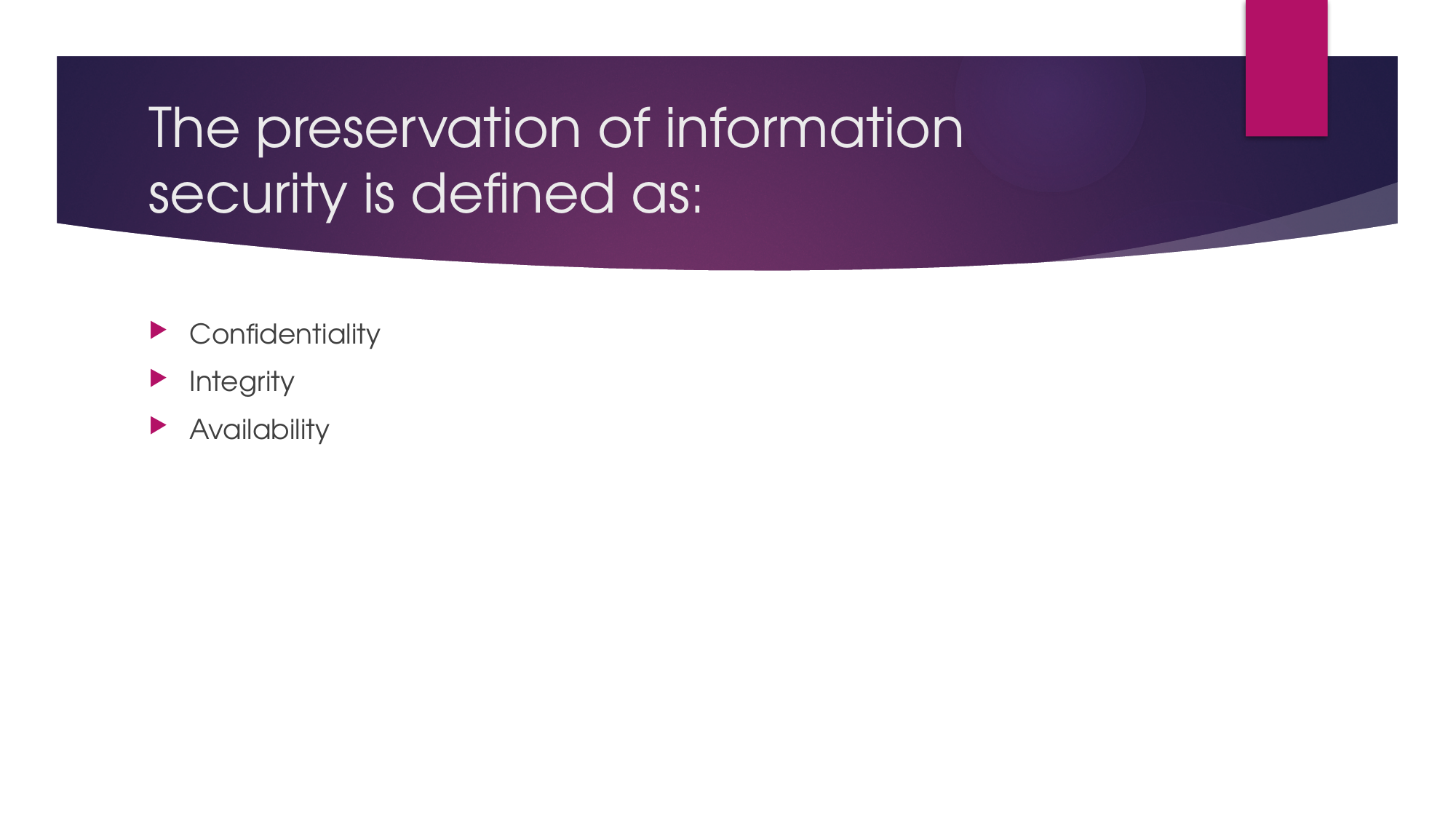

# The preservation of information security is defined as:
Confidentiality
Integrity
Availability